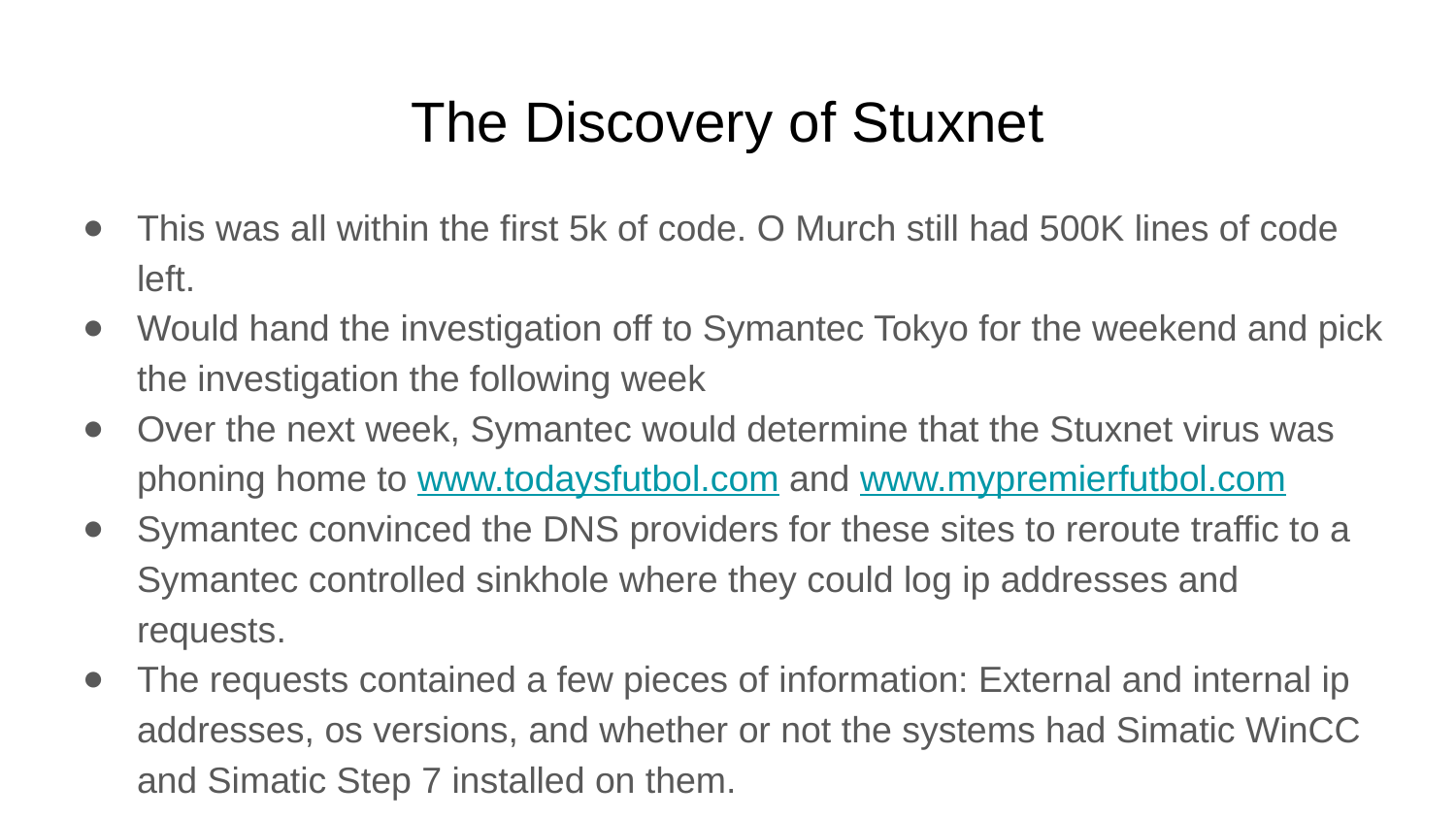

# The Discovery of Stuxnet
This was all within the first 5k of code. O Murch still had 500K lines of code left.
Would hand the investigation off to Symantec Tokyo for the weekend and pick the investigation the following week
Over the next week, Symantec would determine that the Stuxnet virus was phoning home to www.todaysfutbol.com and www.mypremierfutbol.com
Symantec convinced the DNS providers for these sites to reroute traffic to a Symantec controlled sinkhole where they could log ip addresses and requests.
The requests contained a few pieces of information: External and internal ip addresses, os versions, and whether or not the systems had Simatic WinCC and Simatic Step 7 installed on them.